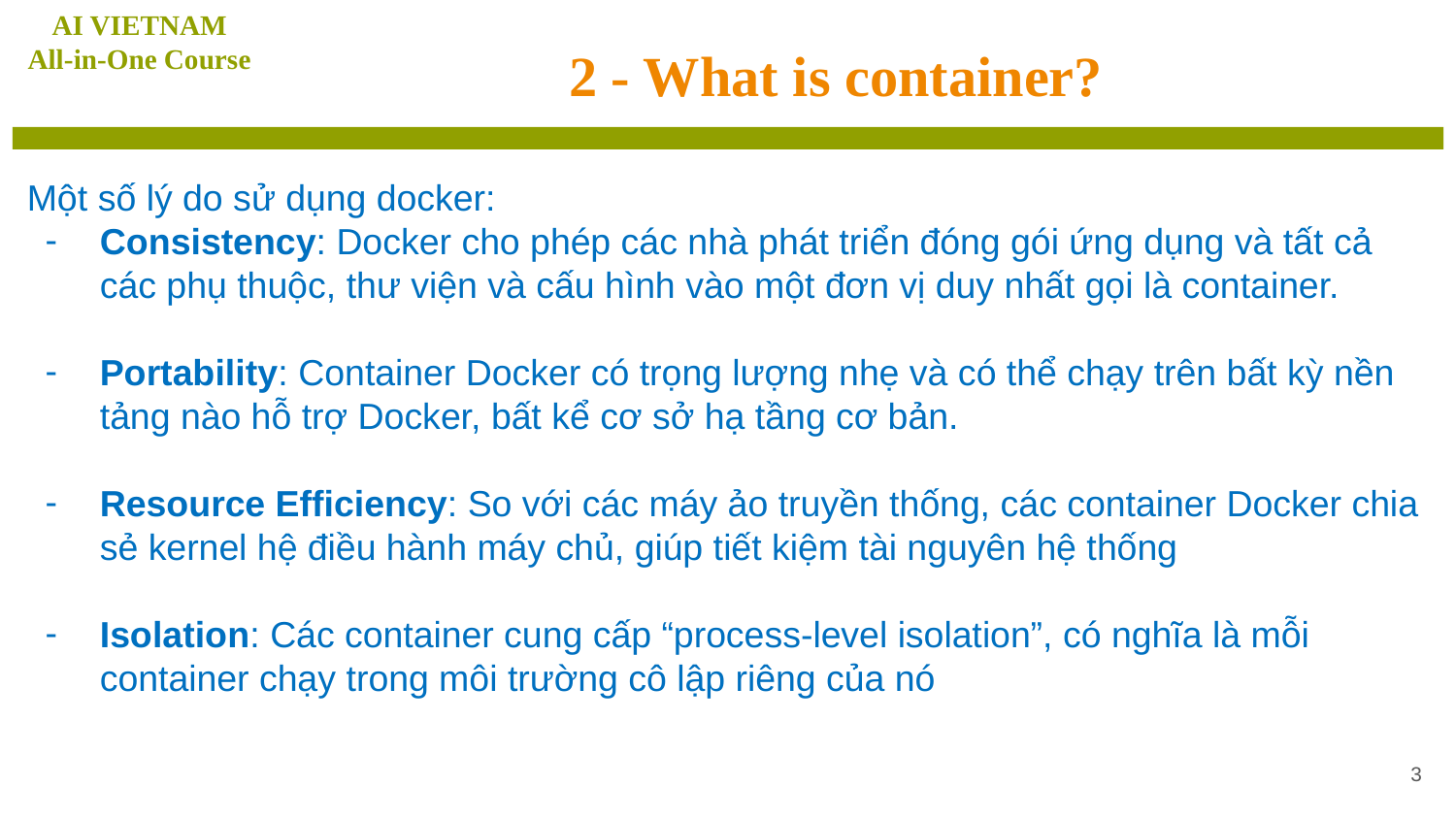

AI VIETNAM
All-in-One Course
# 2 - What is container?

Một số lý do sử dụng docker:
Consistency: Docker cho phép các nhà phát triển đóng gói ứng dụng và tất cả các phụ thuộc, thư viện và cấu hình vào một đơn vị duy nhất gọi là container.

Portability: Container Docker có trọng lượng nhẹ và có thể chạy trên bất kỳ nền tảng nào hỗ trợ Docker, bất kể cơ sở hạ tầng cơ bản.

Resource Efficiency: So với các máy ảo truyền thống, các container Docker chia sẻ kernel hệ điều hành máy chủ, giúp tiết kiệm tài nguyên hệ thống

Isolation: Các container cung cấp “process-level isolation”, có nghĩa là mỗi container chạy trong môi trường cô lập riêng của nó
3